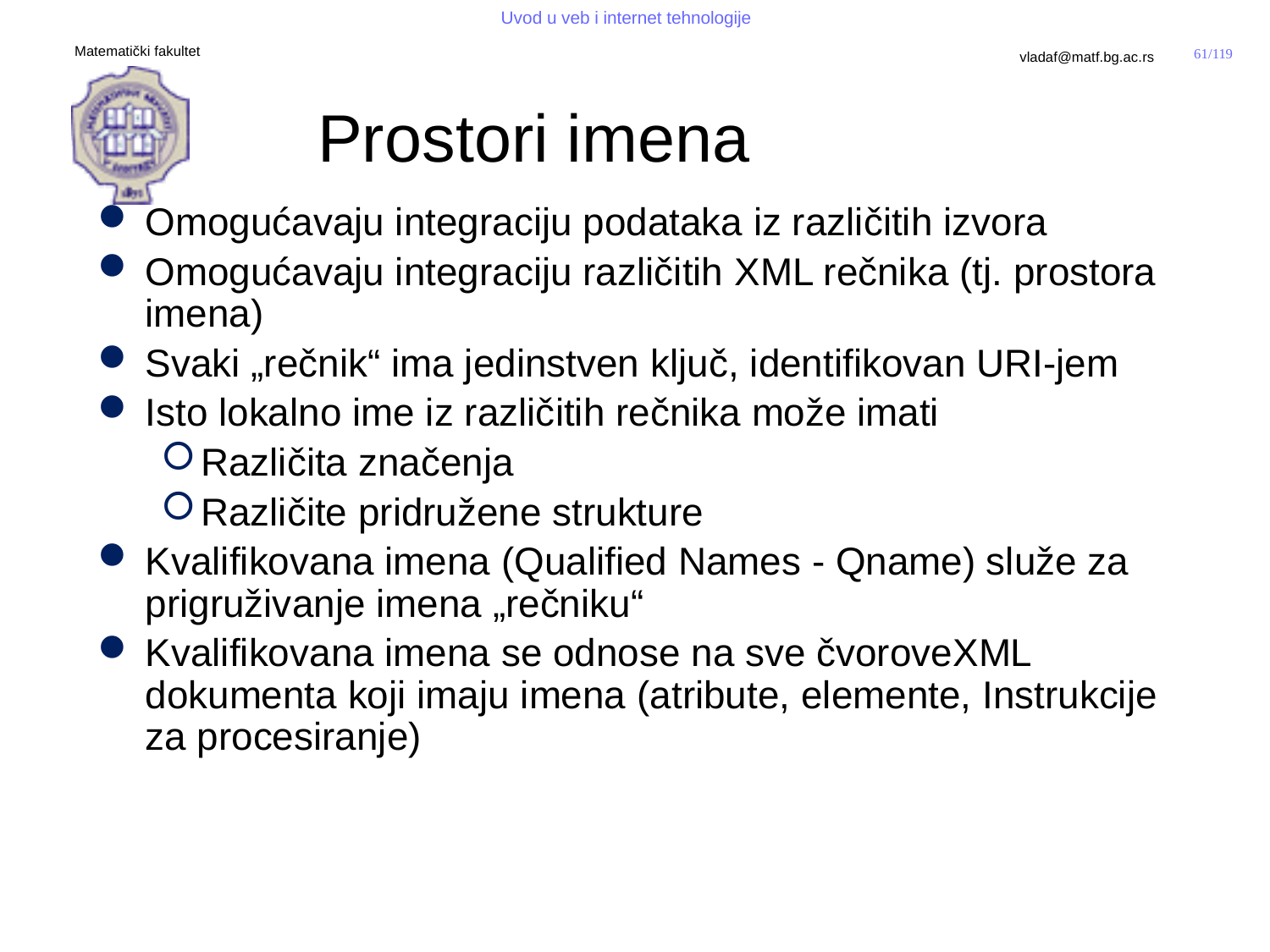

# Prostori imena
Omogućavaju integraciju podataka iz različitih izvora
Omogućavaju integraciju različitih XML rečnika (tj. prostora imena)
Svaki „rečnik“ ima jedinstven ključ, identifikovan URI-jem
Isto lokalno ime iz različitih rečnika može imati
Različita značenja
Različite pridružene strukture
Kvalifikovana imena (Qualified Names - Qname) služe za prigruživanje imena „rečniku“
Kvalifikovana imena se odnose na sve čvoroveXML dokumenta koji imaju imena (atribute, elemente, Instrukcije za procesiranje)